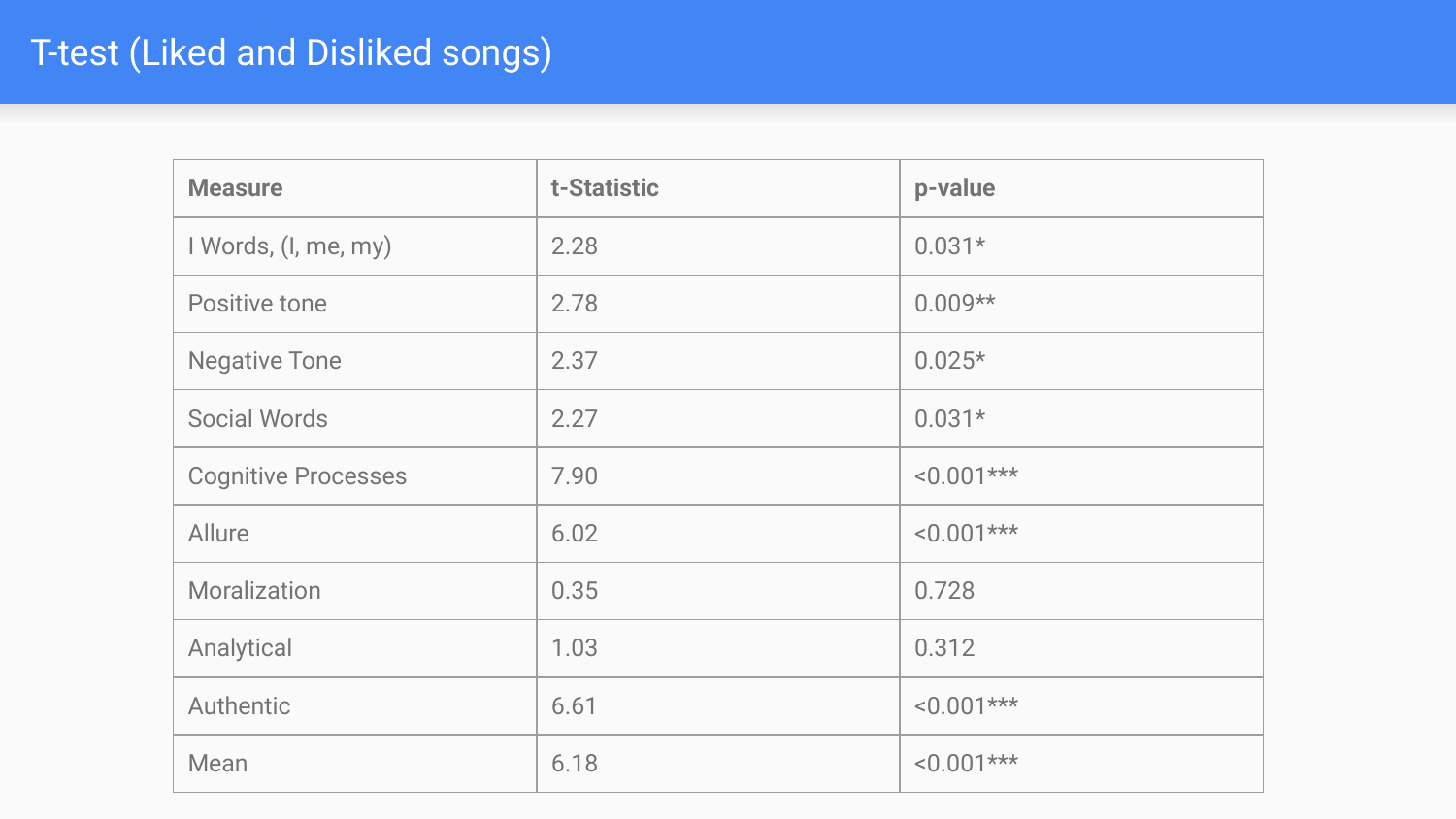

# T-test (Liked and Disliked songs)
| Measure | t-Statistic | p-value |
| --- | --- | --- |
| I Words, (I, me, my) | 2.28 | 0.031\* |
| Positive tone | 2.78 | 0.009\*\* |
| Negative Tone | 2.37 | 0.025\* |
| Social Words | 2.27 | 0.031\* |
| Cognitive Processes | 7.90 | <0.001\*\*\* |
| Allure | 6.02 | <0.001\*\*\* |
| Moralization | 0.35 | 0.728 |
| Analytical | 1.03 | 0.312 |
| Authentic | 6.61 | <0.001\*\*\* |
| Mean | 6.18 | <0.001\*\*\* |